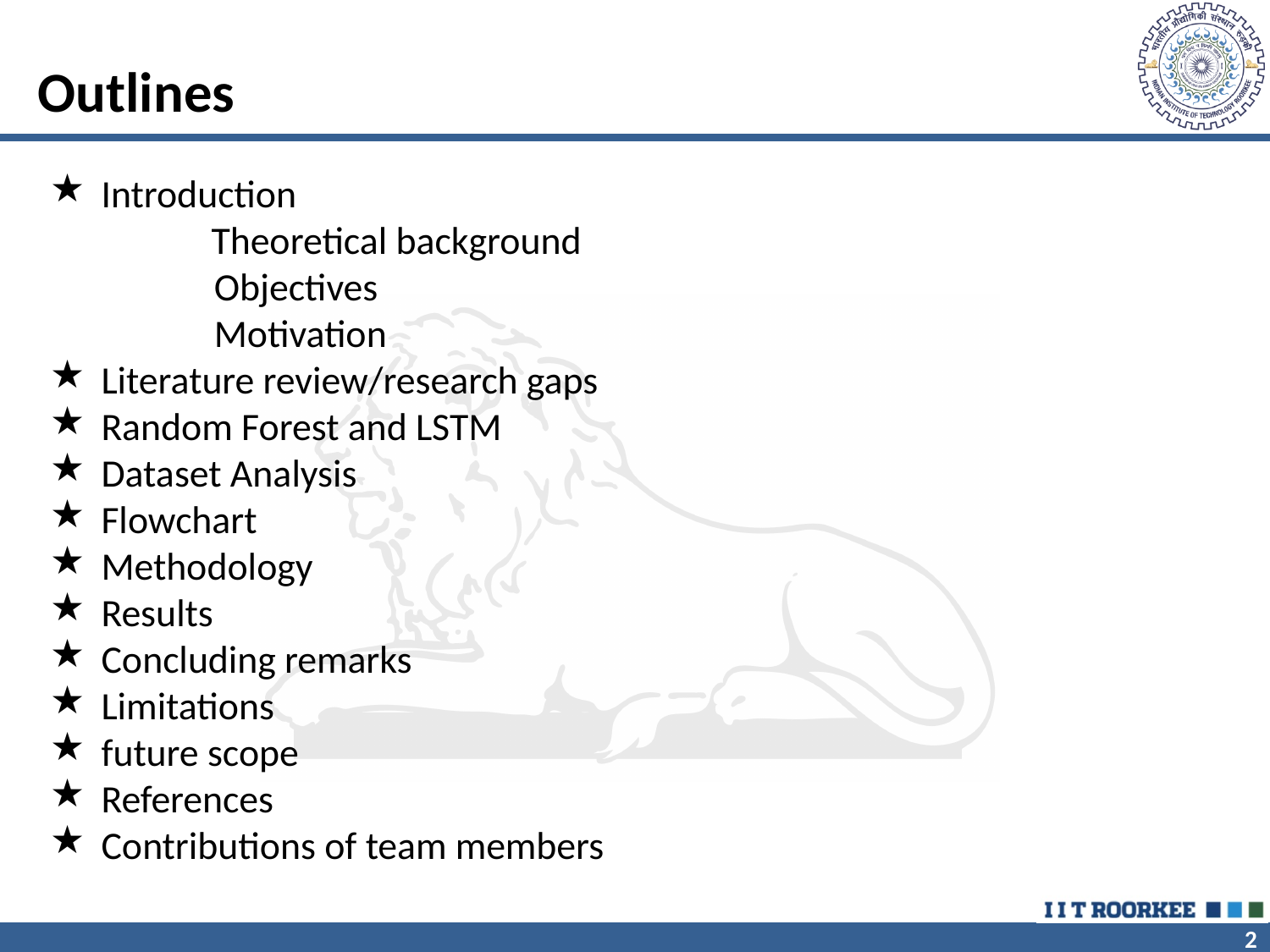

# Outlines
Introduction
                    Theoretical background
             Objectives
             Motivation
Literature review/research gaps
Random Forest and LSTM
Dataset Analysis
Flowchart
Methodology
Results
Concluding remarks
Limitations
future scope
References
Contributions of team members